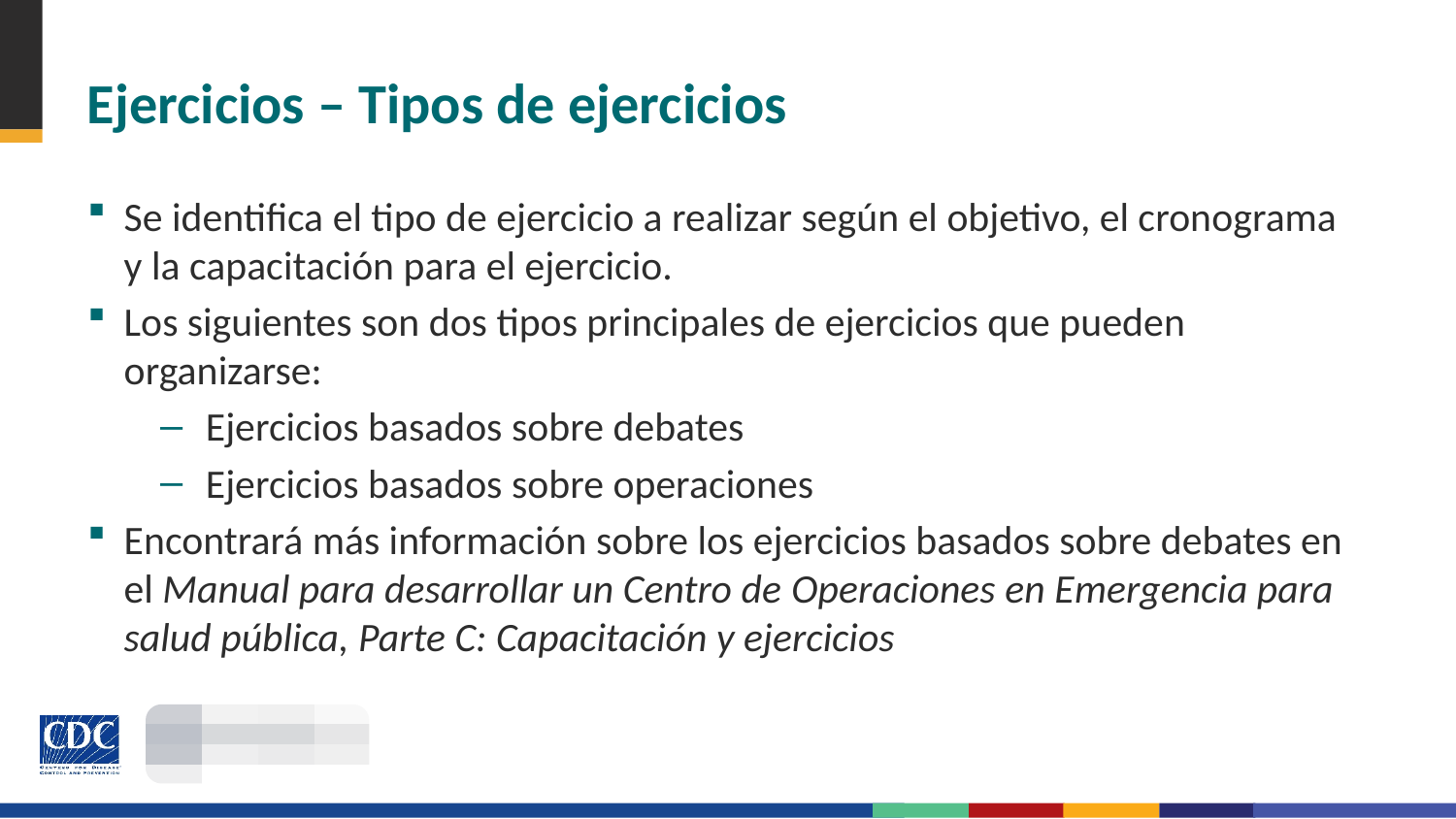

# Ejercicios – Tipos de ejercicios
Se identifica el tipo de ejercicio a realizar según el objetivo, el cronograma y la capacitación para el ejercicio.
Los siguientes son dos tipos principales de ejercicios que pueden organizarse:
Ejercicios basados sobre debates
Ejercicios basados sobre operaciones
Encontrará más información sobre los ejercicios basados sobre debates en el Manual para desarrollar un Centro de Operaciones en Emergencia para salud pública, Parte C: Capacitación y ejercicios